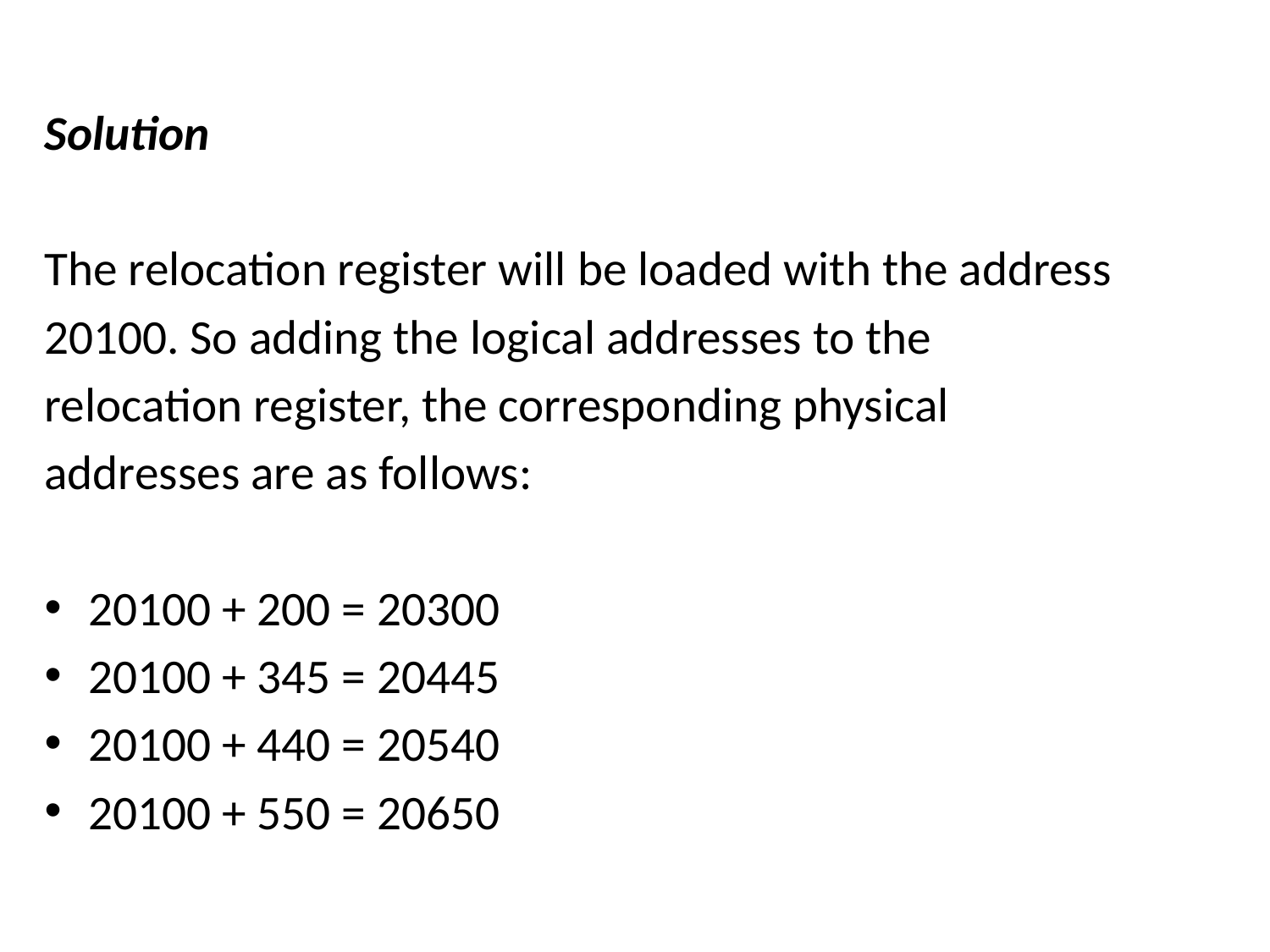

Solution

The relocation register will be loaded with the address
20100. So adding the logical addresses to the
relocation register, the corresponding physical
addresses are as follows:

20100 + 200 = 20300
20100 + 345 = 20445
20100 + 440 = 20540
20100 + 550 = 20650